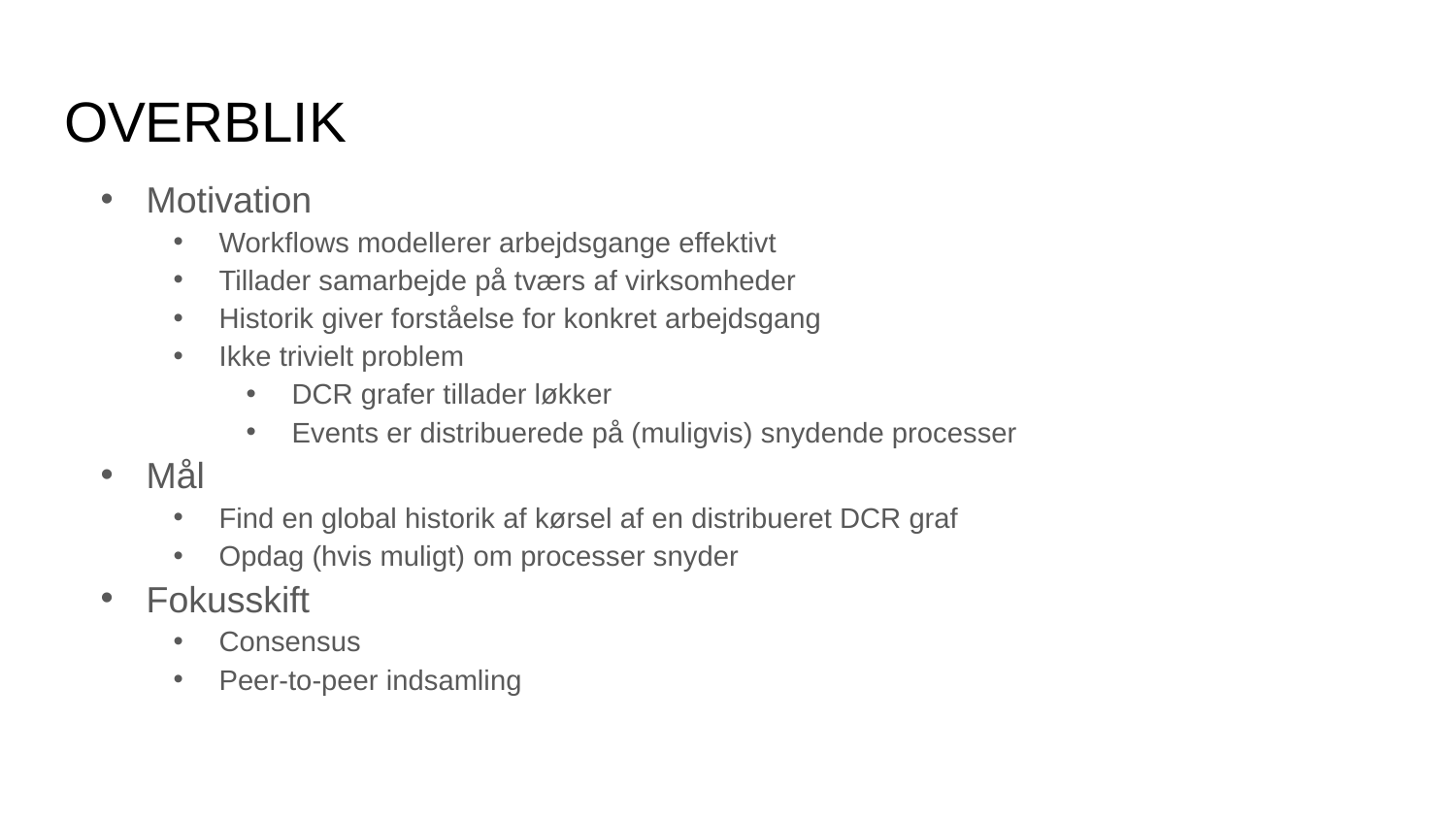

# OVERBLIK
Motivation
Workflows modellerer arbejdsgange effektivt
Tillader samarbejde på tværs af virksomheder
Historik giver forståelse for konkret arbejdsgang
Ikke trivielt problem
DCR grafer tillader løkker
Events er distribuerede på (muligvis) snydende processer
Mål
Find en global historik af kørsel af en distribueret DCR graf
Opdag (hvis muligt) om processer snyder
Fokusskift
Consensus
Peer-to-peer indsamling